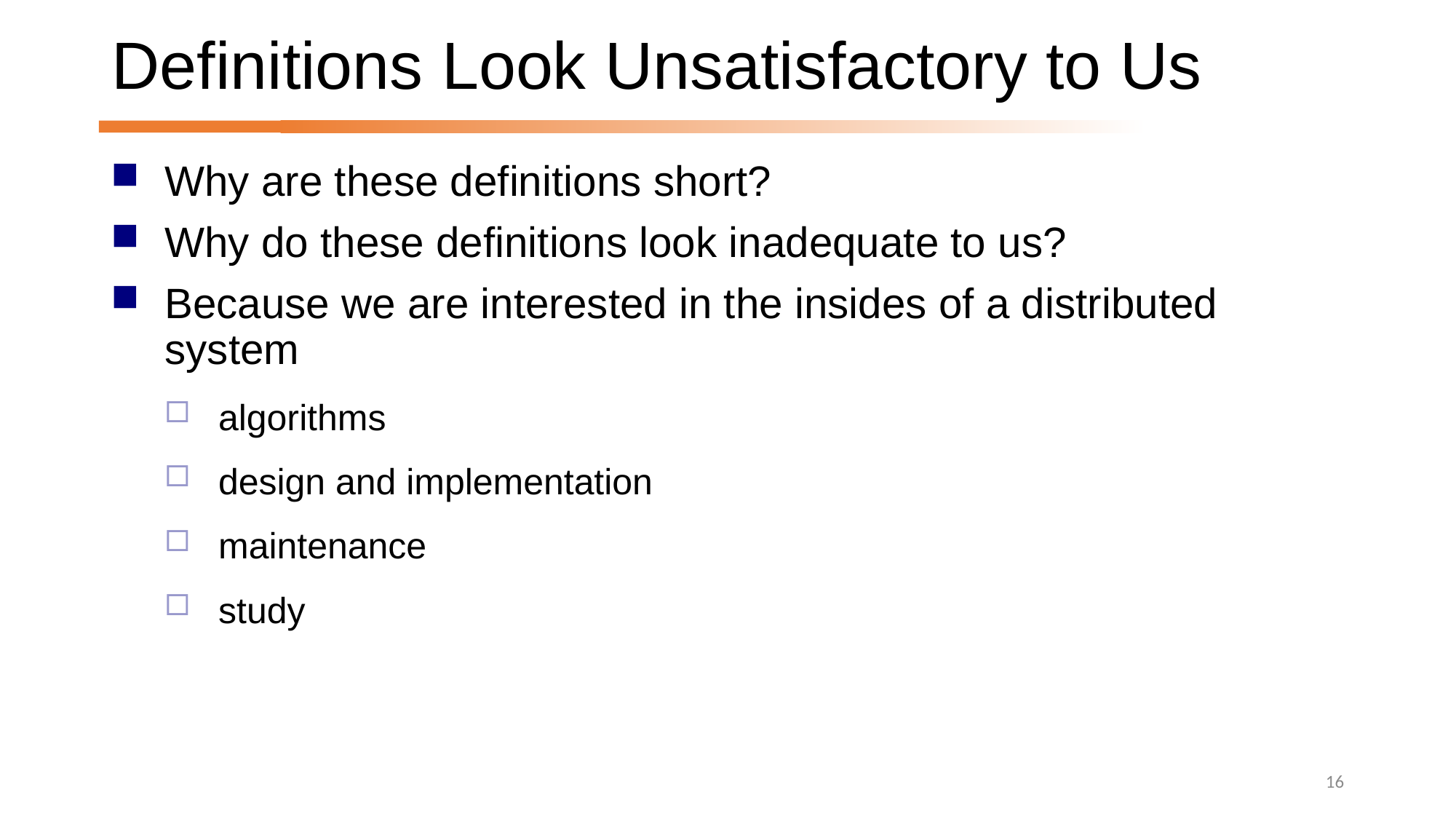

# Definitions Look Unsatisfactory to Us
Why are these definitions short?
Why do these definitions look inadequate to us?
Because we are interested in the insides of a distributed system
algorithms
design and implementation
maintenance
study
16